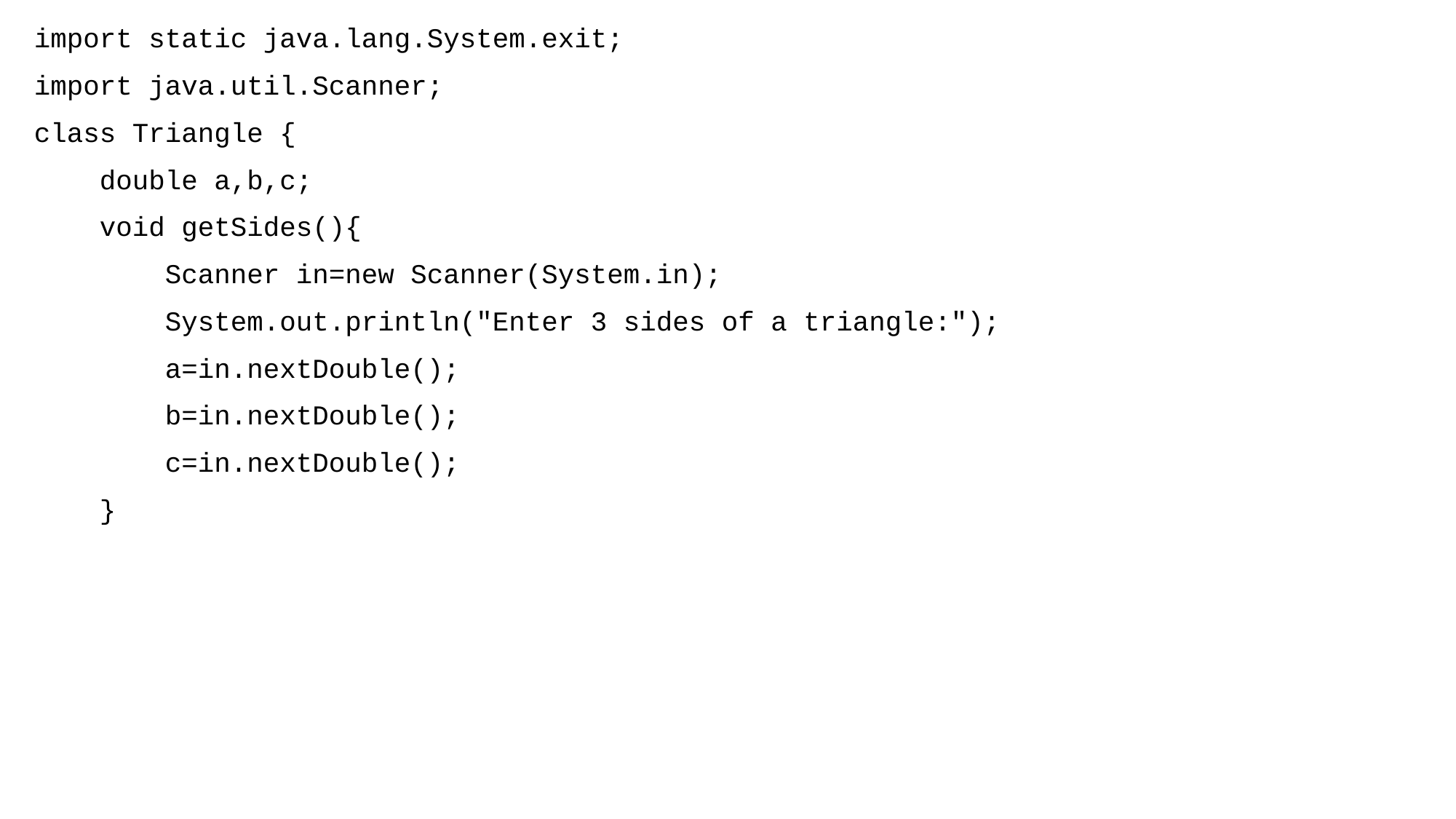

import static java.lang.System.exit;
import java.util.Scanner;
class Triangle {
    double a,b,c;
    void getSides(){
        Scanner in=new Scanner(System.in);
        System.out.println("Enter 3 sides of a triangle:");
        a=in.nextDouble();
        b=in.nextDouble();
        c=in.nextDouble();
    }